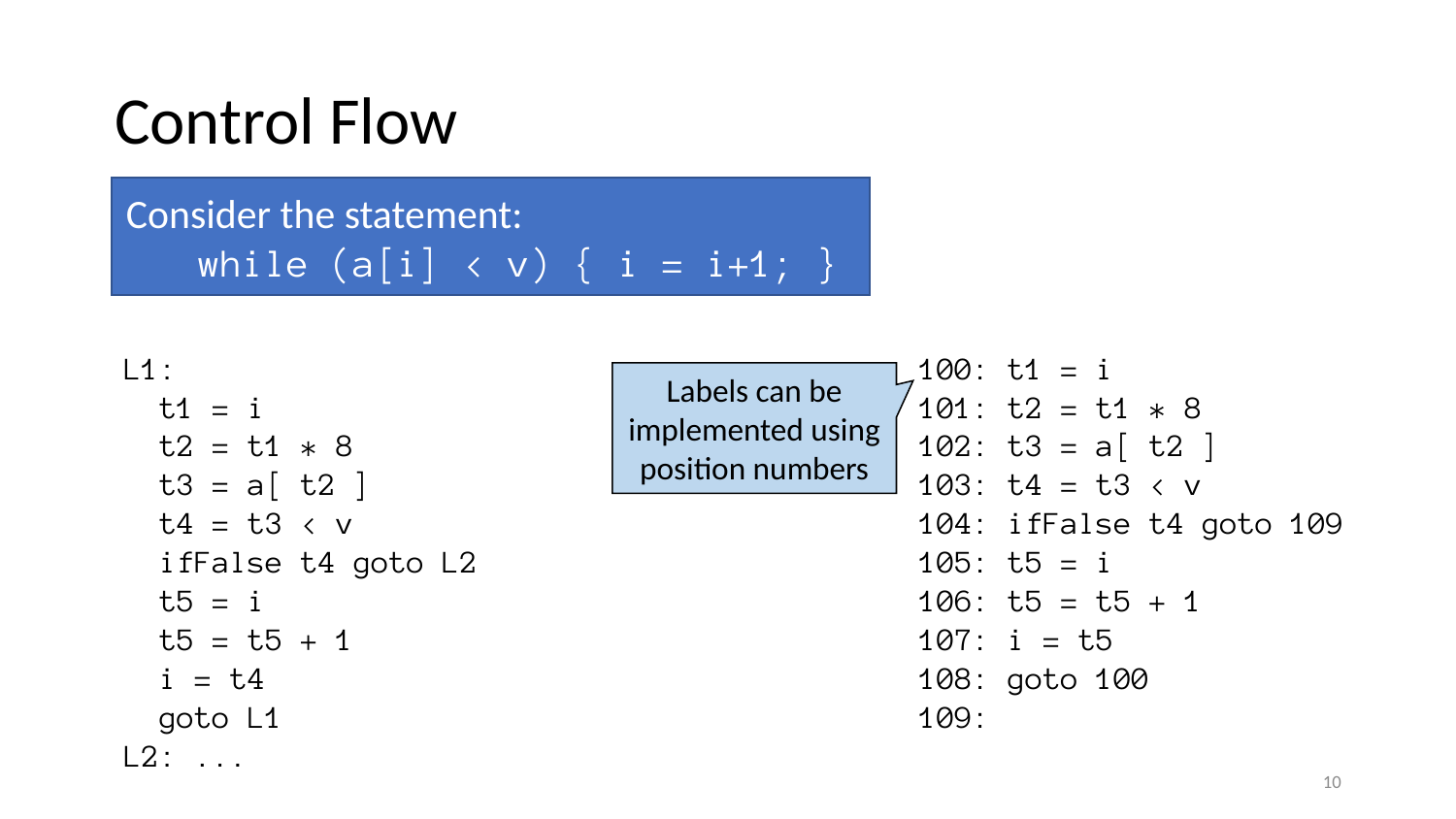

# Control Flow
Consider the statement:
while (a[i] < v) { i = i+1; }
L1:
  t1 = i
  t2 = t1 * 8
  t3 = a[ t2 ]
  t4 = t3 < v
  ifFalse t4 goto L2
  t5 = i
  t5 = t5 + 1
  i = t4
  goto L1
L2: ...
100: t1 = i
101: t2 = t1 * 8
102: t3 = a[ t2 ]
103: t4 = t3 < v
104: ifFalse t4 goto 109
105: t5 = i
106: t5 = t5 + 1
107: i = t5
108: goto 100
109:
Labels can be implemented using position numbers
10